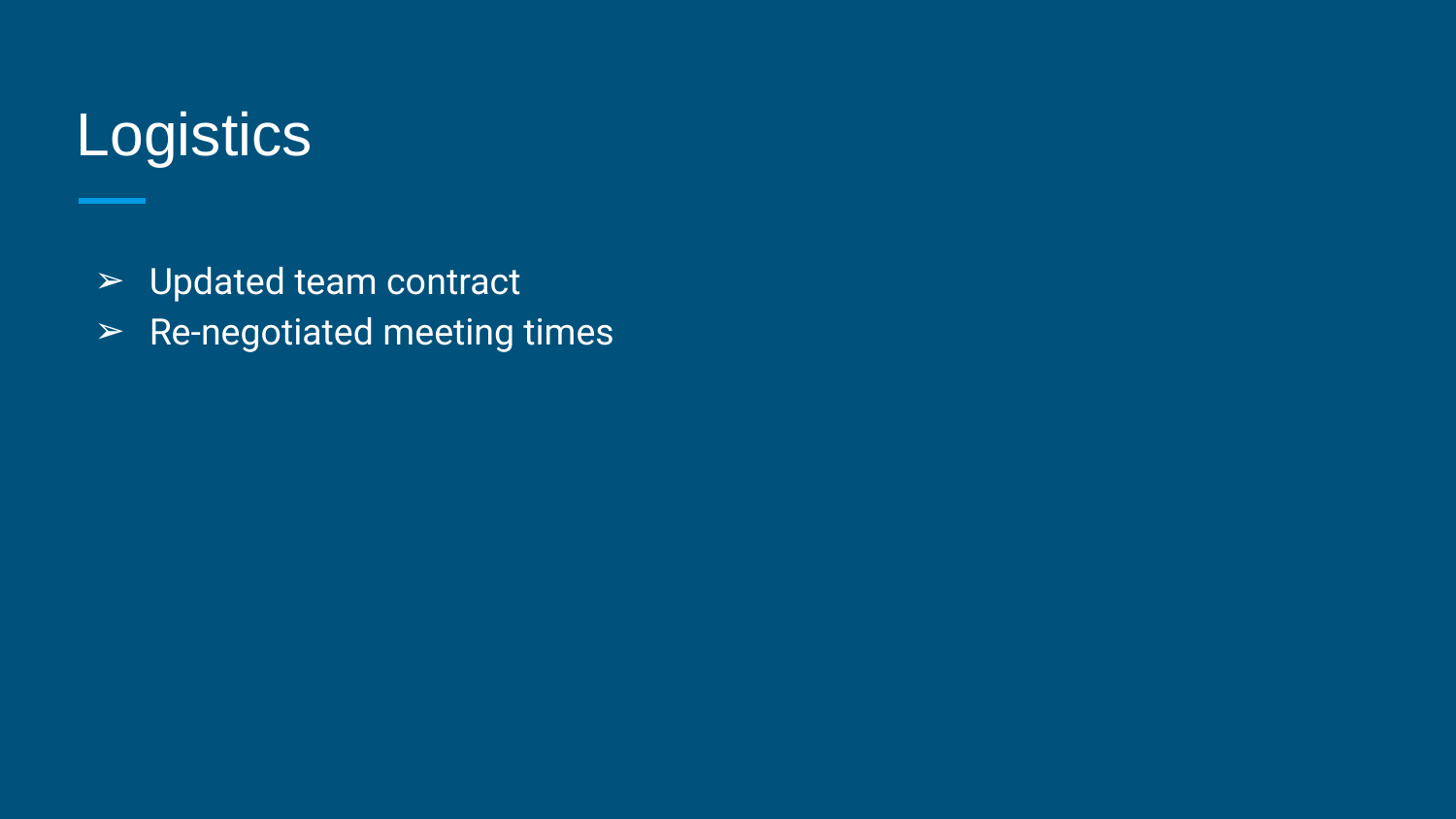

# Logistics
Updated team contract
Re-negotiated meeting times